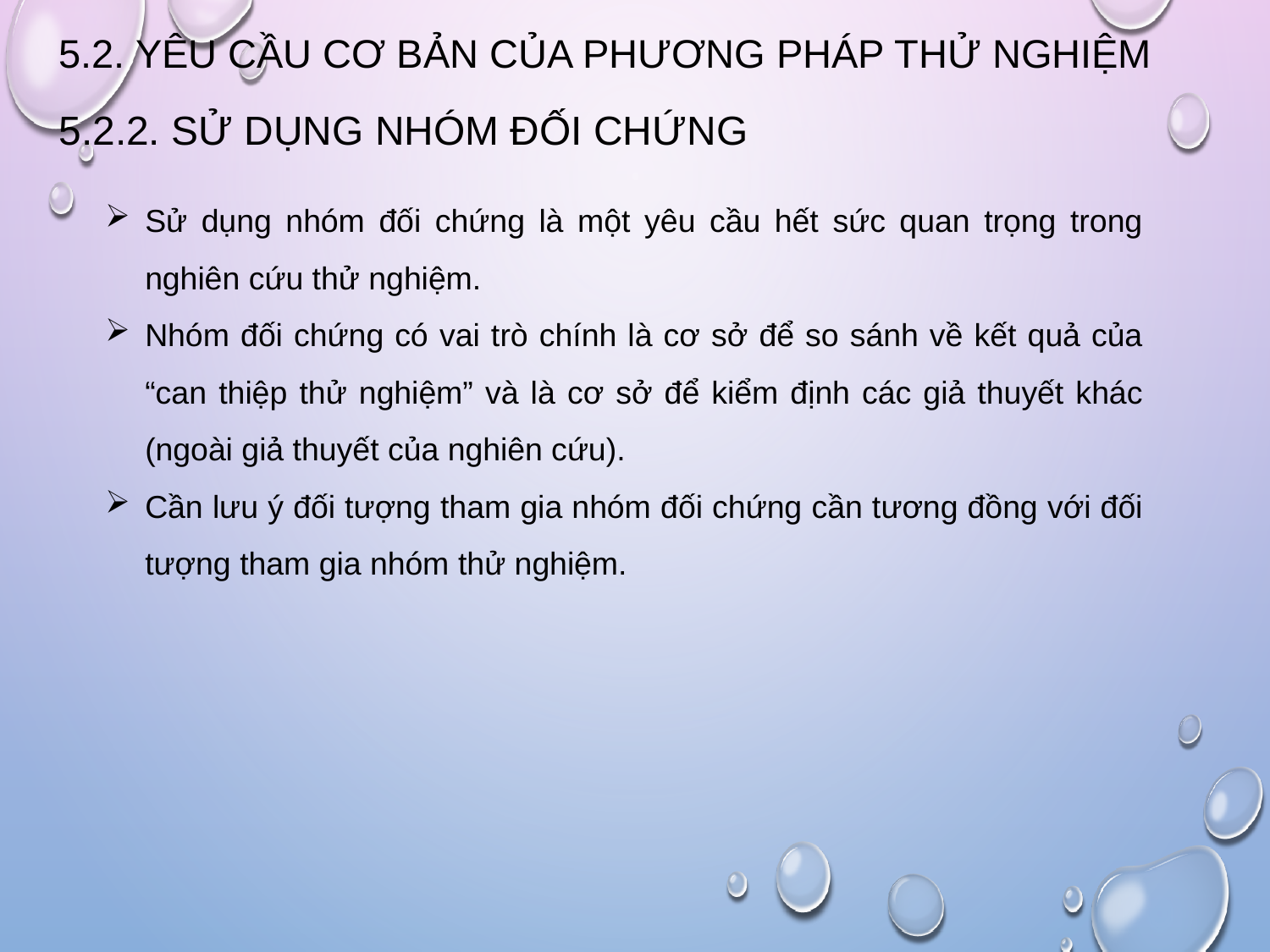

# 5.2. Yêu cầu cơ bản của phương pháp thử nghiệm
5.2.2. Sử dụng nhóm đối chứng
Sử dụng nhóm đối chứng là một yêu cầu hết sức quan trọng trong nghiên cứu thử nghiệm.
Nhóm đối chứng có vai trò chính là cơ sở để so sánh về kết quả của “can thiệp thử nghiệm” và là cơ sở để kiểm định các giả thuyết khác (ngoài giả thuyết của nghiên cứu).
Cần lưu ý đối tượng tham gia nhóm đối chứng cần tương đồng với đối tượng tham gia nhóm thử nghiệm.